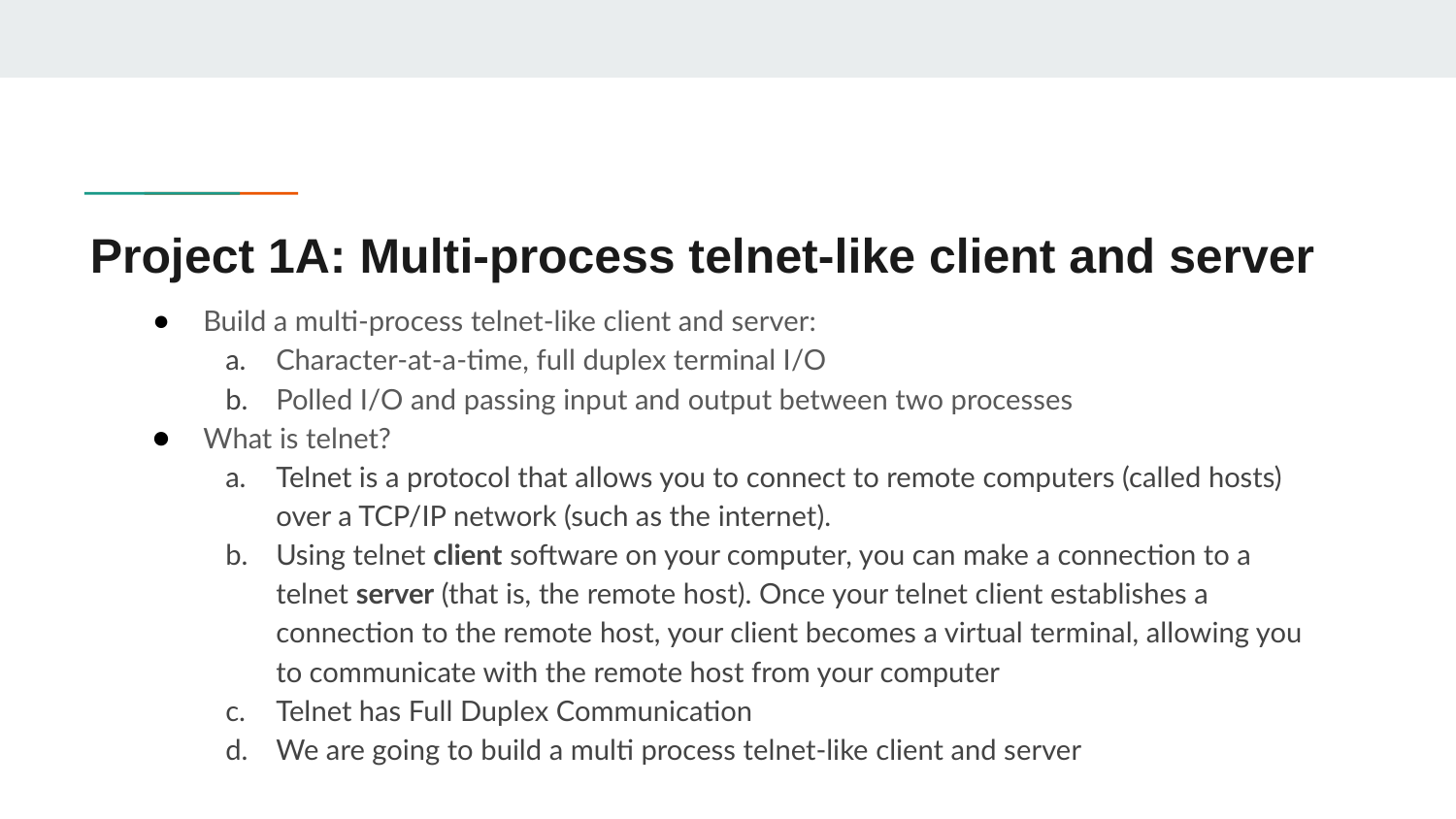

# Project 1A: Multi-process telnet-like client and server
Build a multi-process telnet-like client and server:
Character-at-a-time, full duplex terminal I/O
Polled I/O and passing input and output between two processes
What is telnet?
Telnet is a protocol that allows you to connect to remote computers (called hosts) over a TCP/IP network (such as the internet).
Using telnet client software on your computer, you can make a connection to a telnet server (that is, the remote host). Once your telnet client establishes a connection to the remote host, your client becomes a virtual terminal, allowing you to communicate with the remote host from your computer
Telnet has Full Duplex Communication
We are going to build a multi process telnet-like client and server